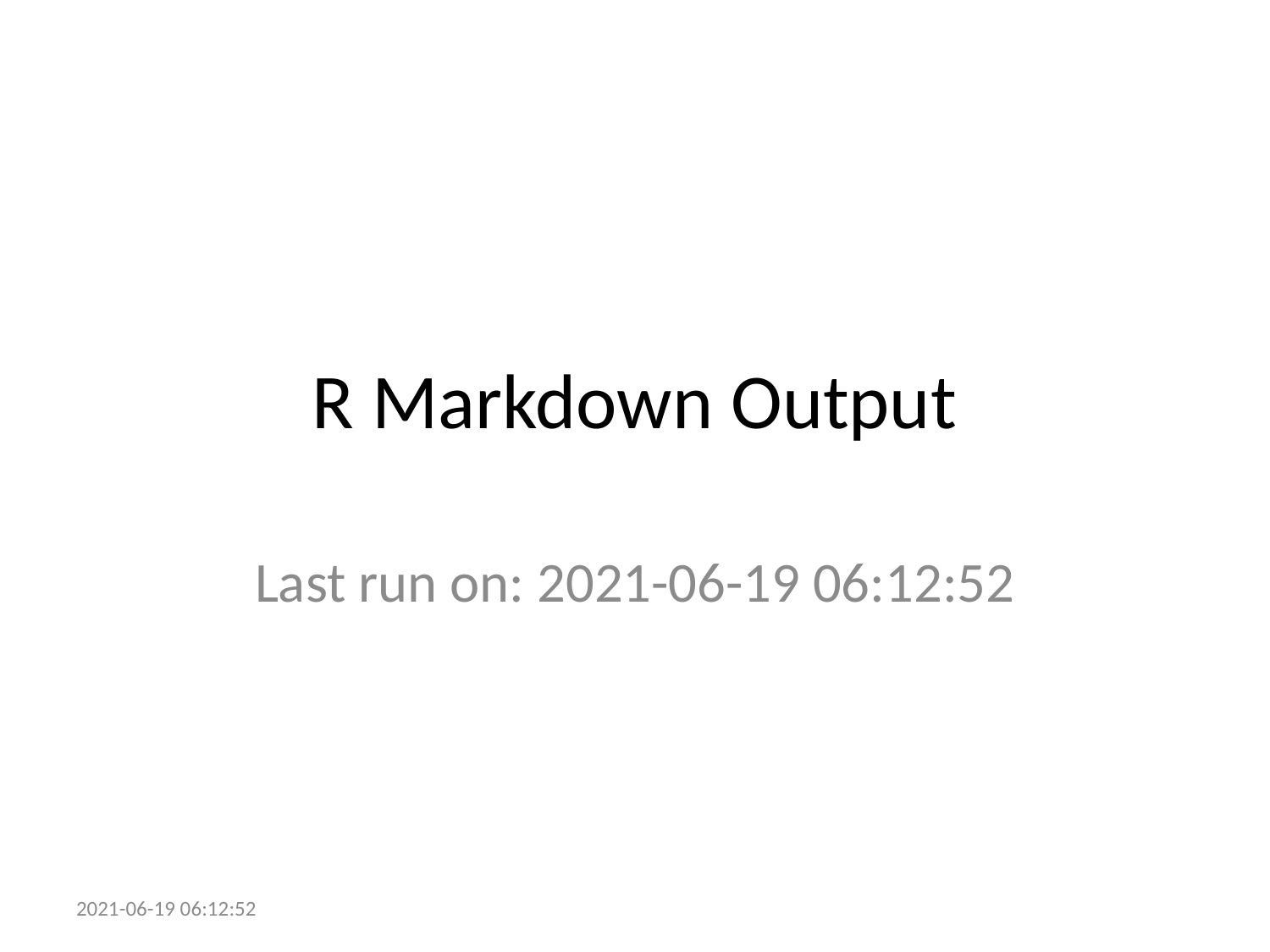

# R Markdown Output
Last run on: 2021-06-19 06:12:52
2021-06-19 06:12:52